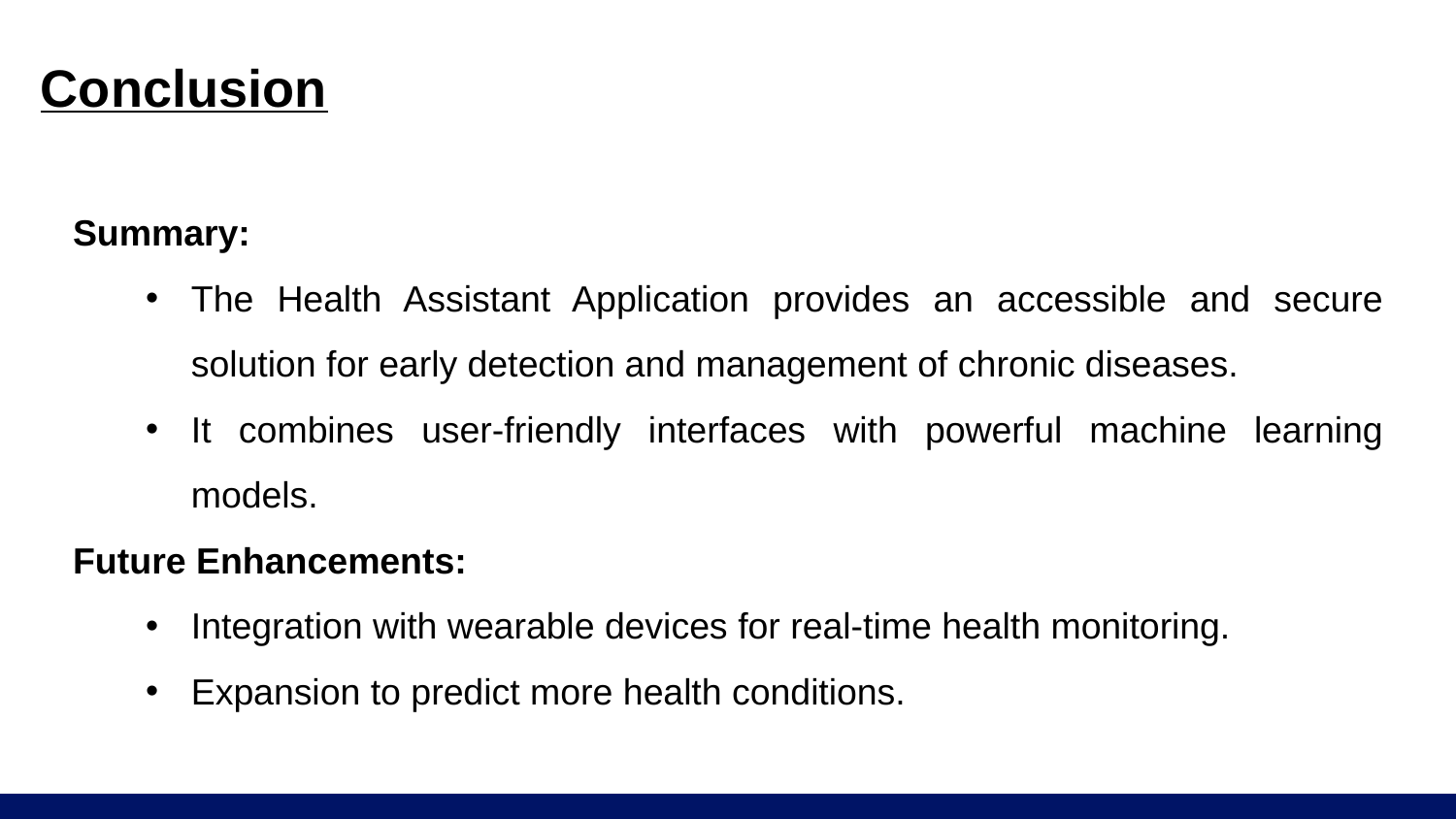

# Conclusion
Summary:
The Health Assistant Application provides an accessible and secure solution for early detection and management of chronic diseases.
It combines user-friendly interfaces with powerful machine learning models.
Future Enhancements:
Integration with wearable devices for real-time health monitoring.
Expansion to predict more health conditions.